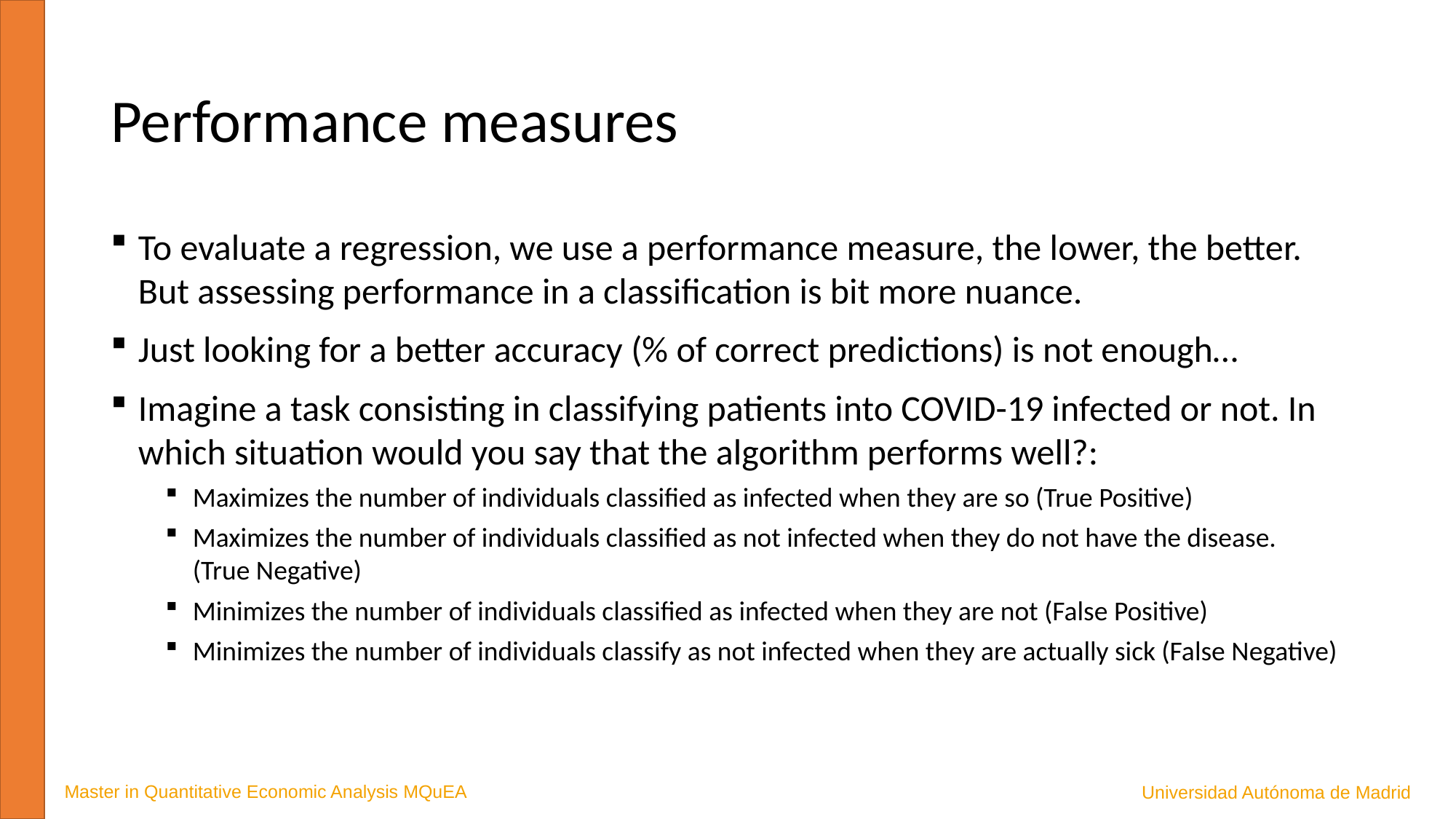

# Performance measures
To evaluate a regression, we use a performance measure, the lower, the better. But assessing performance in a classification is bit more nuance.
Just looking for a better accuracy (% of correct predictions) is not enough…
Imagine a task consisting in classifying patients into COVID-19 infected or not. In which situation would you say that the algorithm performs well?:
Maximizes the number of individuals classified as infected when they are so (True Positive)
Maximizes the number of individuals classified as not infected when they do not have the disease.  (True Negative)
Minimizes the number of individuals classified as infected when they are not (False Positive)
Minimizes the number of individuals classify as not infected when they are actually sick (False Negative)

Master in Quantitative Economic Analysis MQuEA
Universidad Autónoma de Madrid